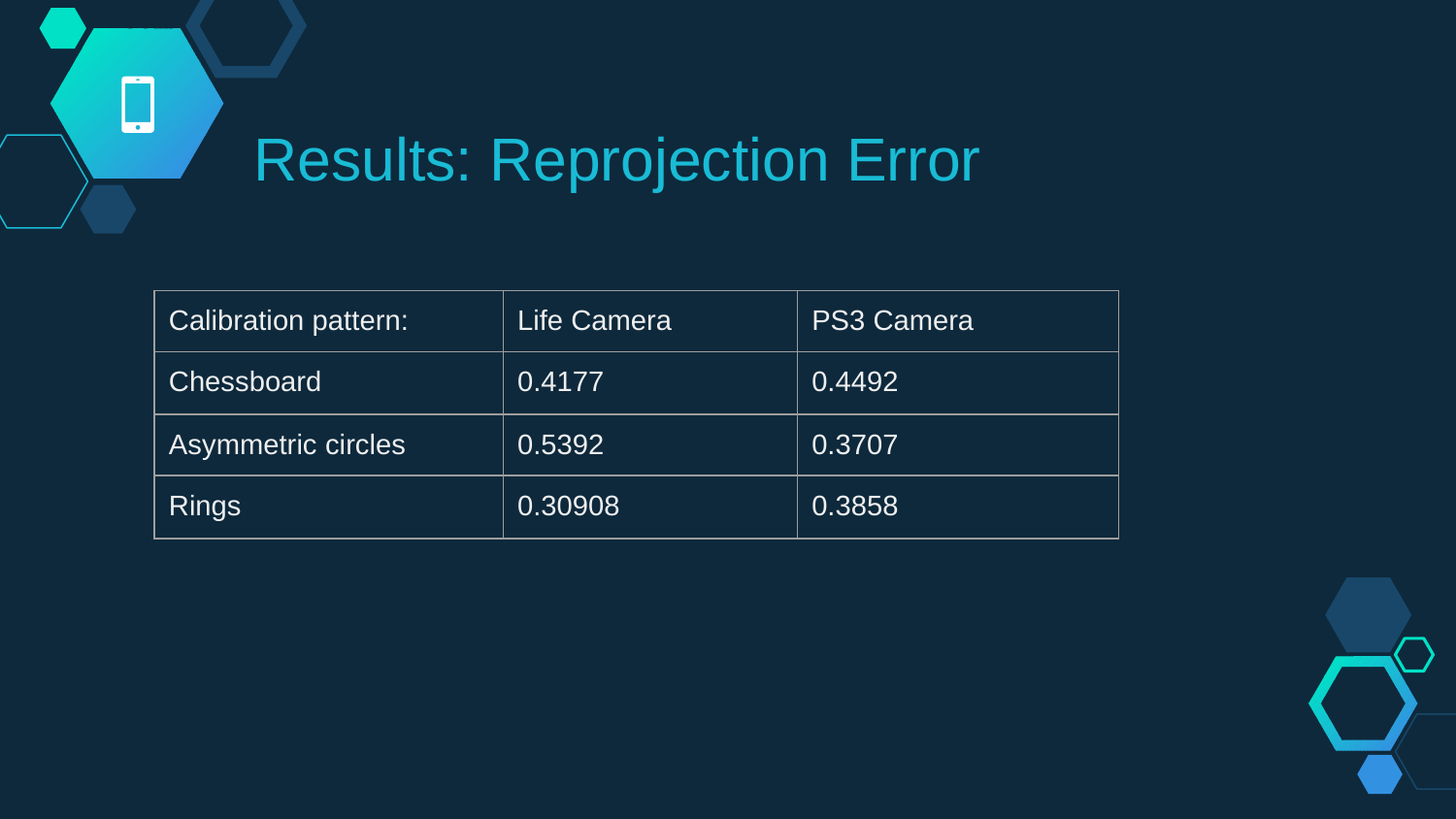

Results: Reprojection Error
| Calibration pattern: | Life Camera | PS3 Camera |
| --- | --- | --- |
| Chessboard | 0.4177 | 0.4492 |
| Asymmetric circles | 0.5392 | 0.3707 |
| Rings | 0.30908 | 0.3858 |